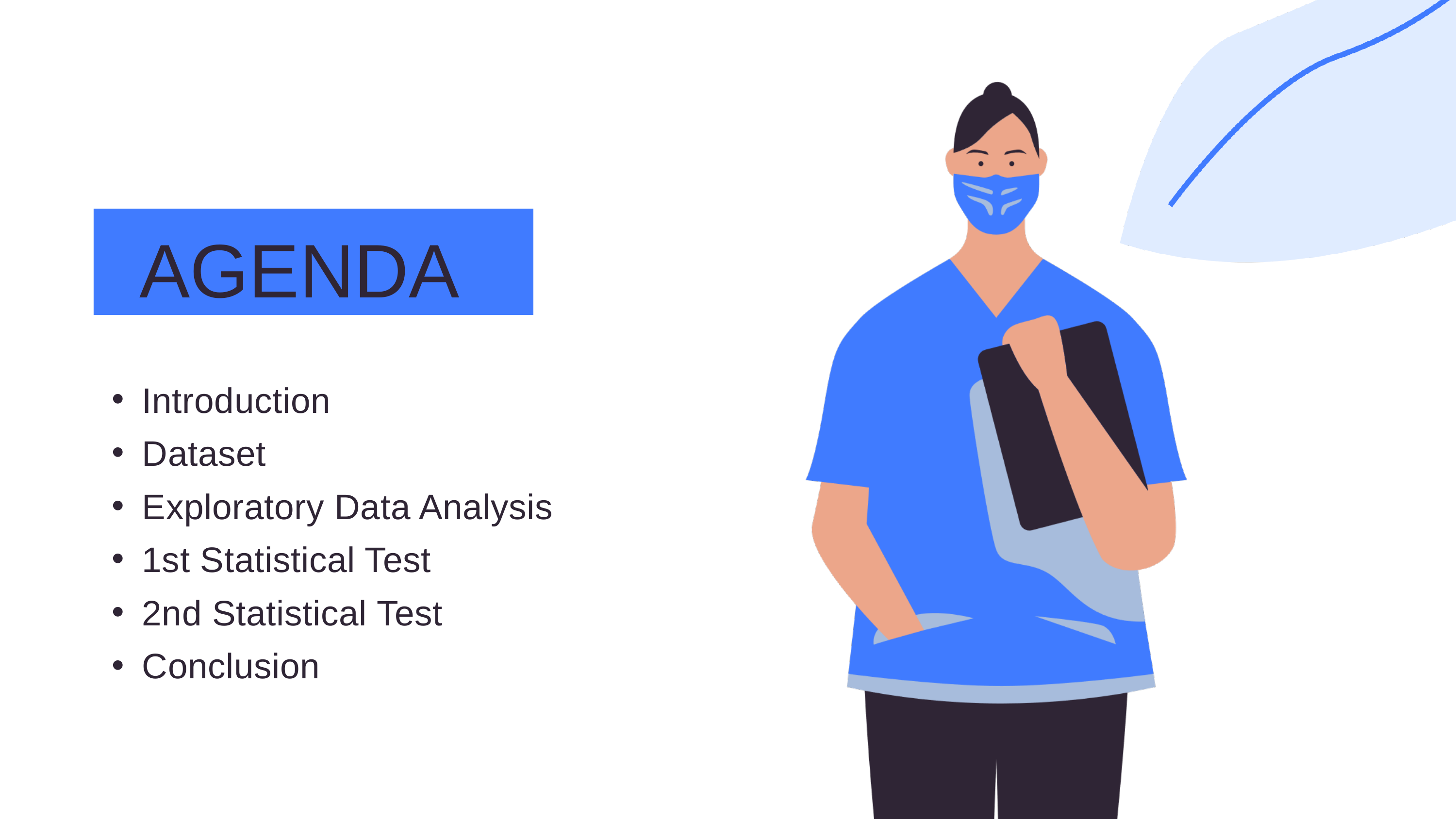

AGENDA
Introduction
Dataset
Exploratory Data Analysis
1st Statistical Test
2nd Statistical Test
Conclusion